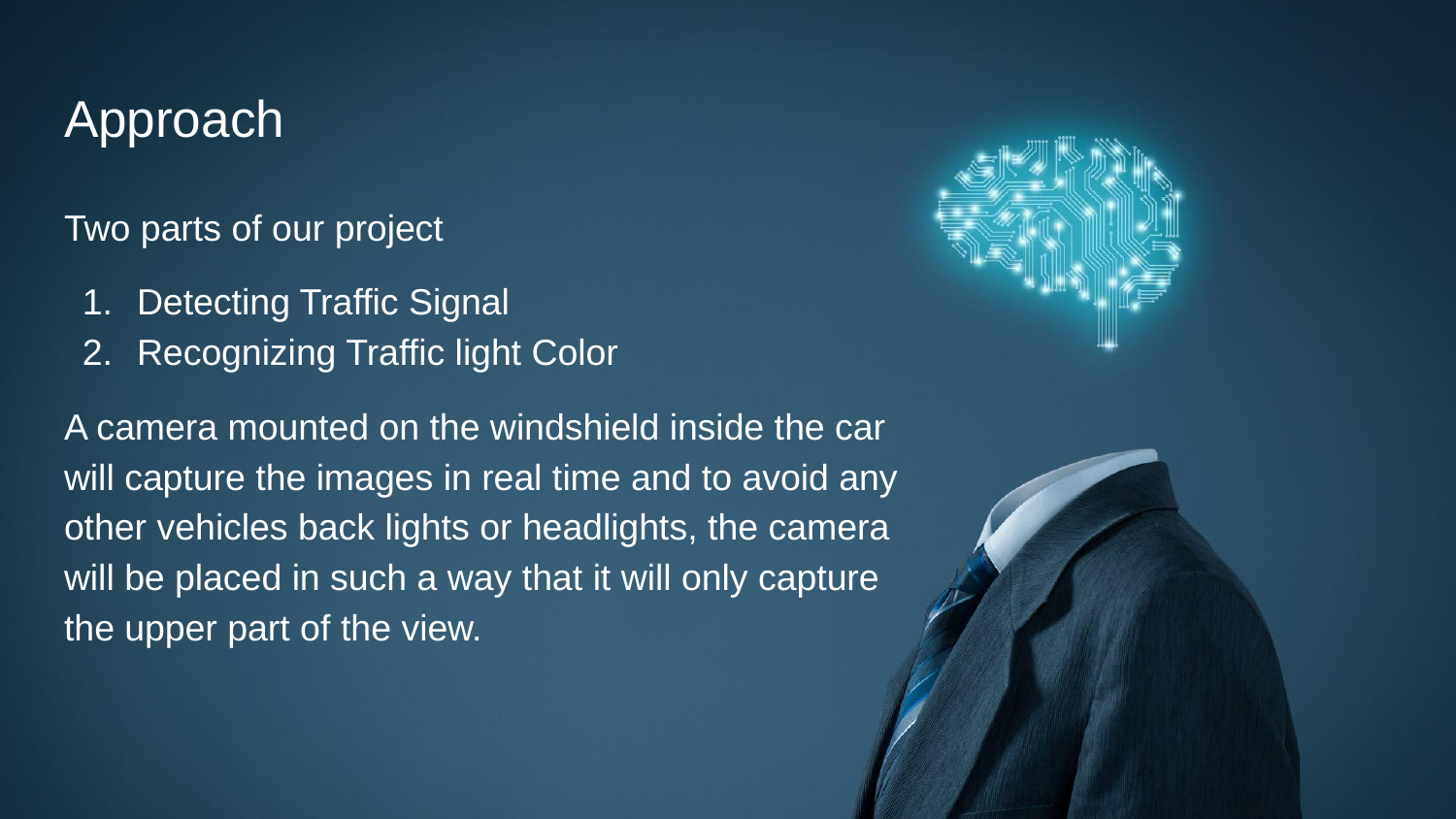

# Approach
Two parts of our project
Detecting Traffic Signal
Recognizing Traffic light Color
A camera mounted on the windshield inside the car will capture the images in real time and to avoid any other vehicles back lights or headlights, the camera will be placed in such a way that it will only capture the upper part of the view.